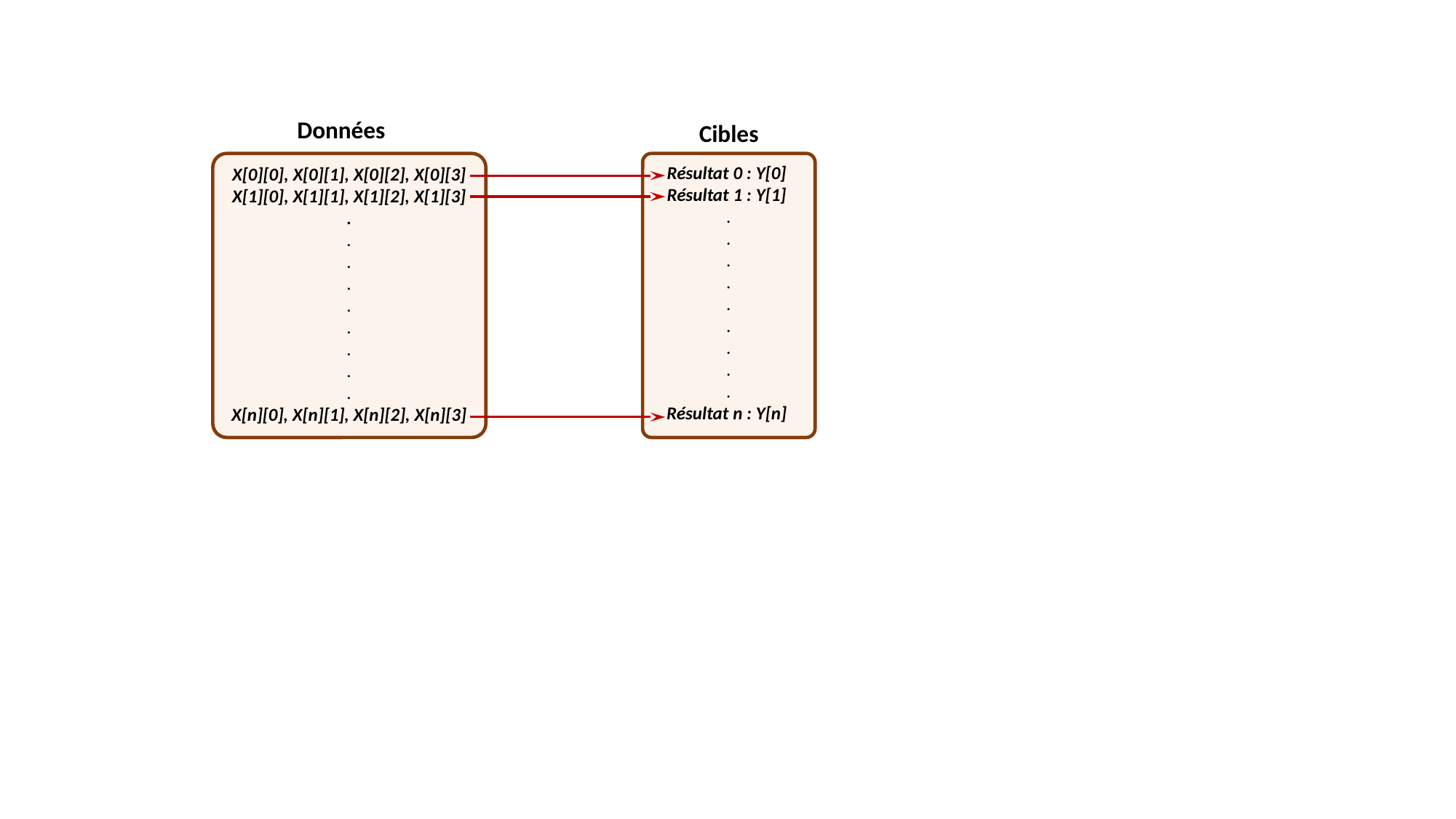

Données
Cibles
Résultat 0 : Y[0]
Résultat 1 : Y[1]
.
.
.
.
.
.
.
.
.
Résultat n : Y[n]
X[0][0], X[0][1], X[0][2], X[0][3]
X[1][0], X[1][1], X[1][2], X[1][3]
.
.
.
.
.
.
.
.
.
X[n][0], X[n][1], X[n][2], X[n][3]